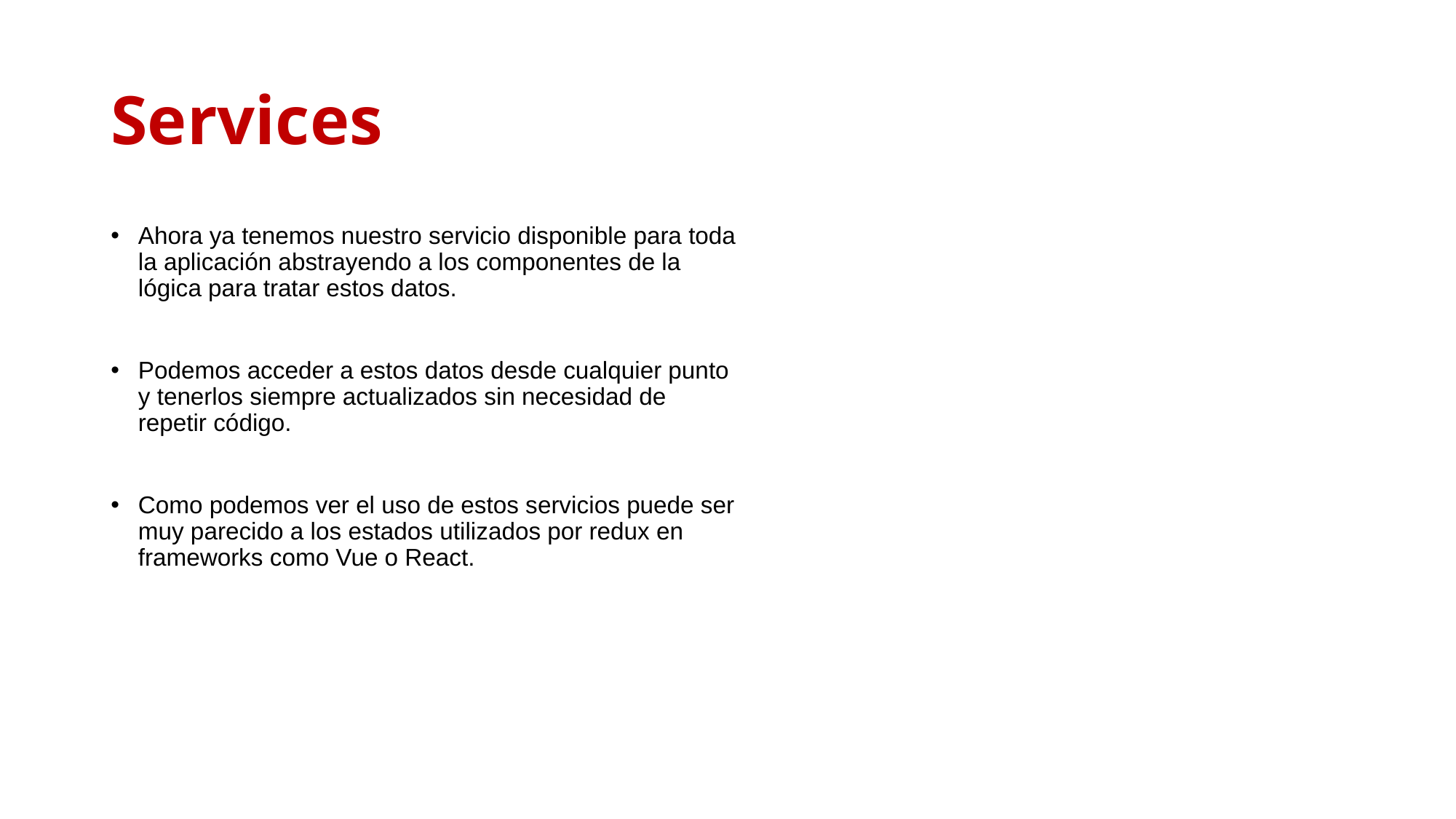

# Services
Ahora ya tenemos nuestro servicio disponible para toda la aplicación abstrayendo a los componentes de la lógica para tratar estos datos.

Podemos acceder a estos datos desde cualquier punto y tenerlos siempre actualizados sin necesidad de repetir código.

Como podemos ver el uso de estos servicios puede ser muy parecido a los estados utilizados por redux en frameworks como Vue o React.